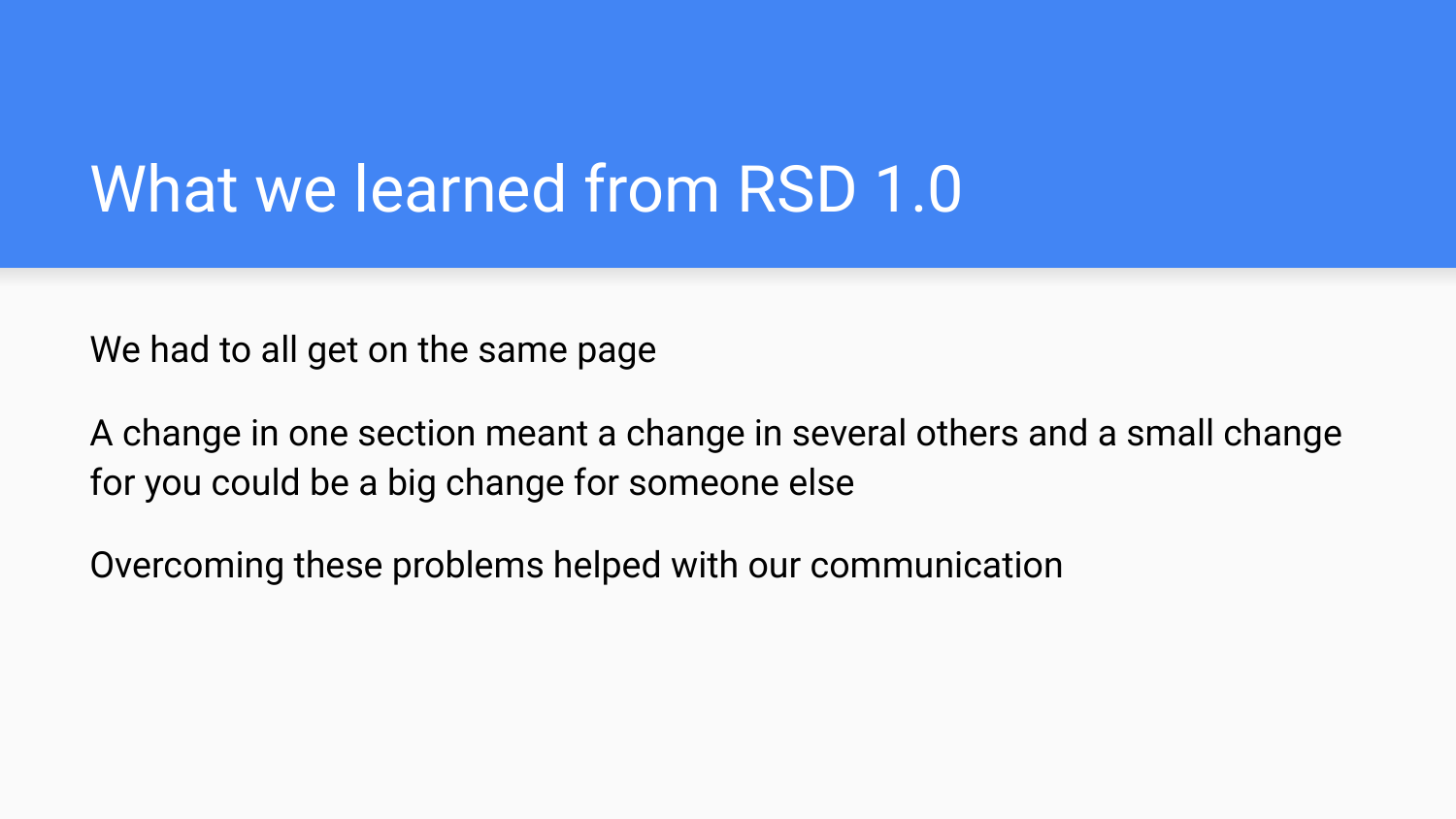

# What we learned from RSD 1.0
We had to all get on the same page
A change in one section meant a change in several others and a small change for you could be a big change for someone else
Overcoming these problems helped with our communication